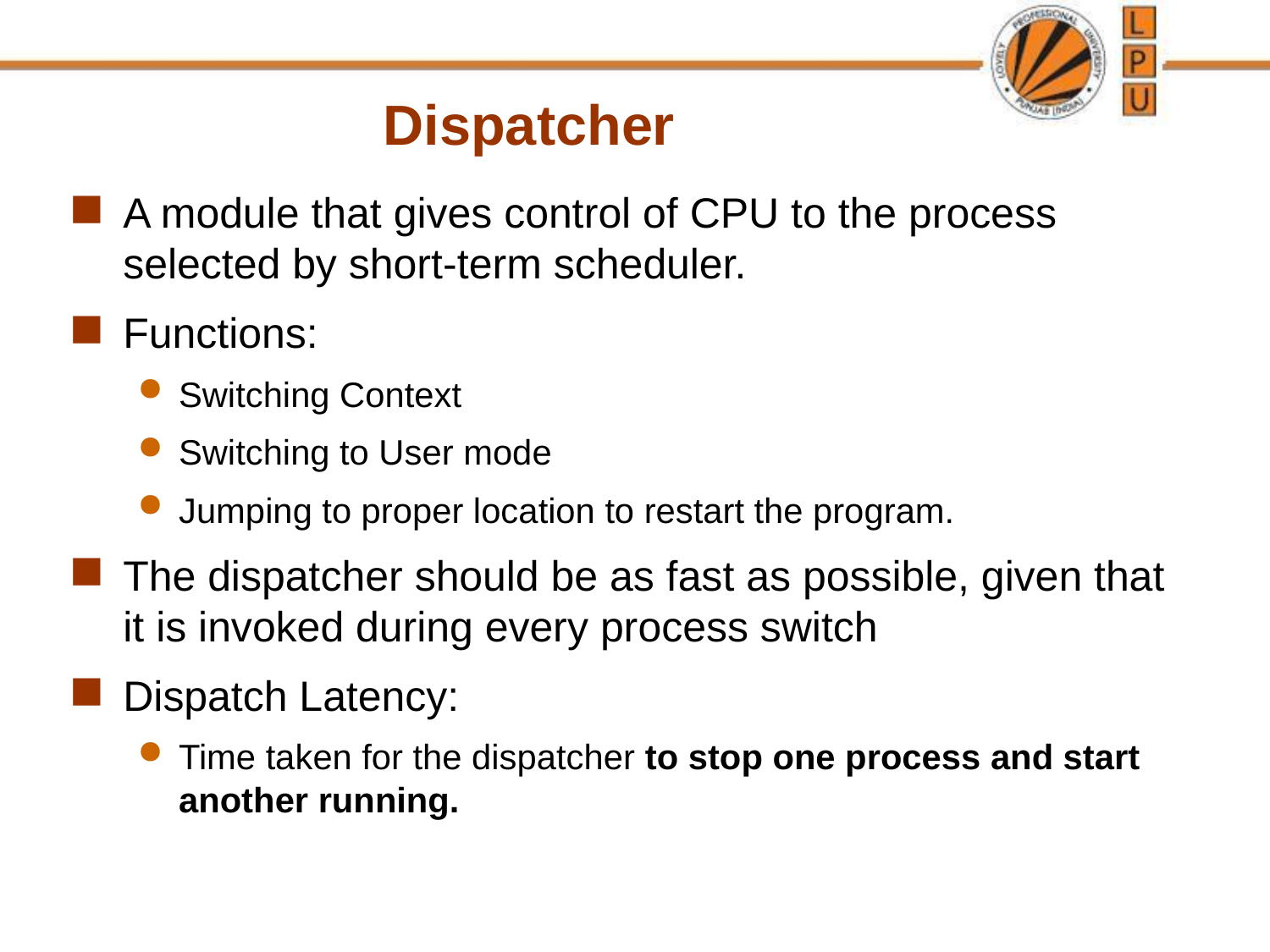

Dispatcher
A module that gives control of CPU to the process selected by short-term scheduler.
Functions:
Switching Context
Switching to User mode
Jumping to proper location to restart the program.
The dispatcher should be as fast as possible, given that it is invoked during every process switch
Dispatch Latency:
Time taken for the dispatcher to stop one process and start another running.